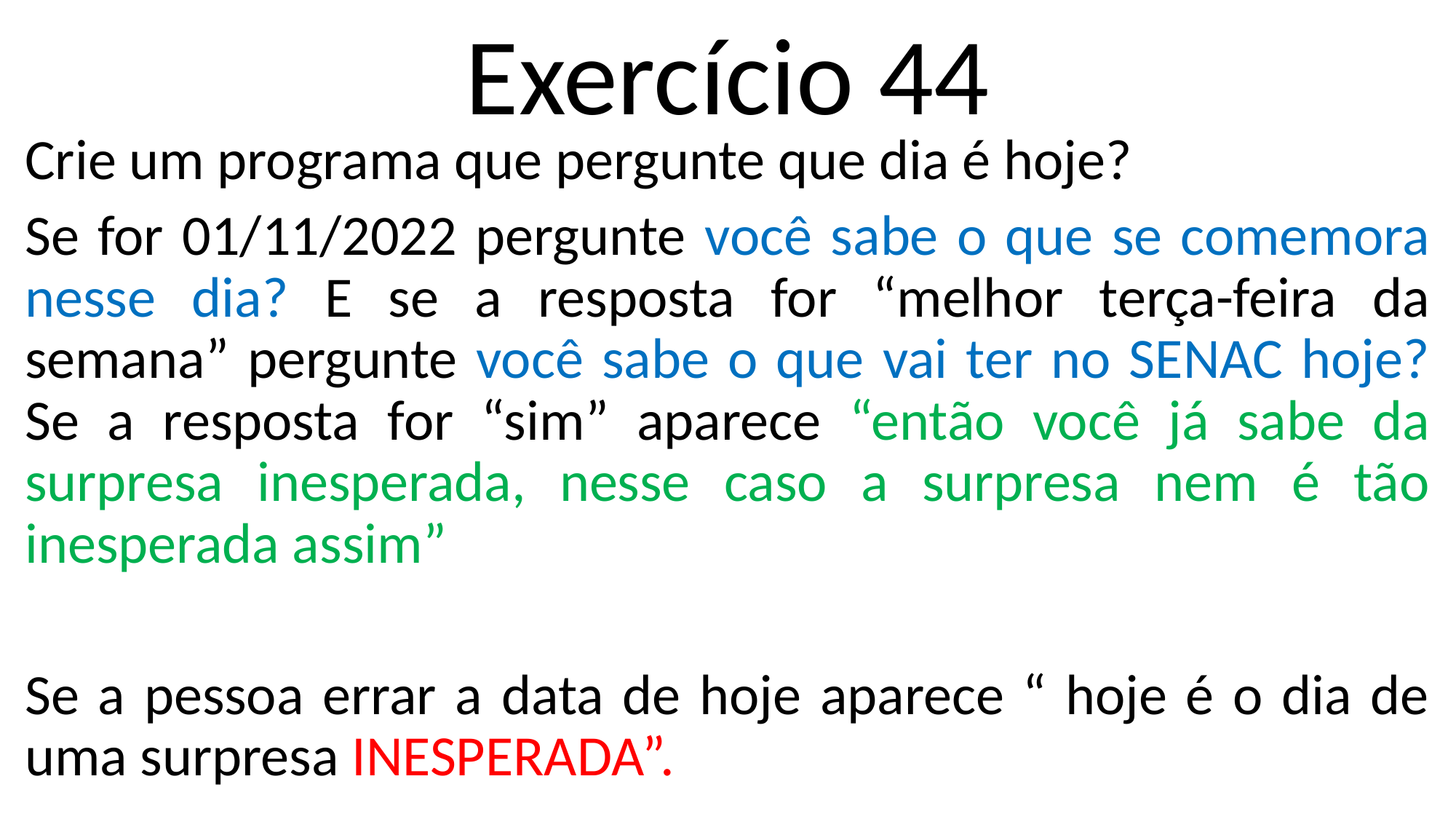

# Exercício 44
Crie um programa que pergunte que dia é hoje?
Se for 01/11/2022 pergunte você sabe o que se comemora nesse dia? E se a resposta for “melhor terça-feira da semana” pergunte você sabe o que vai ter no SENAC hoje? Se a resposta for “sim” aparece “então você já sabe da surpresa inesperada, nesse caso a surpresa nem é tão inesperada assim”

Se a pessoa errar a data de hoje aparece “ hoje é o dia de uma surpresa INESPERADA”.